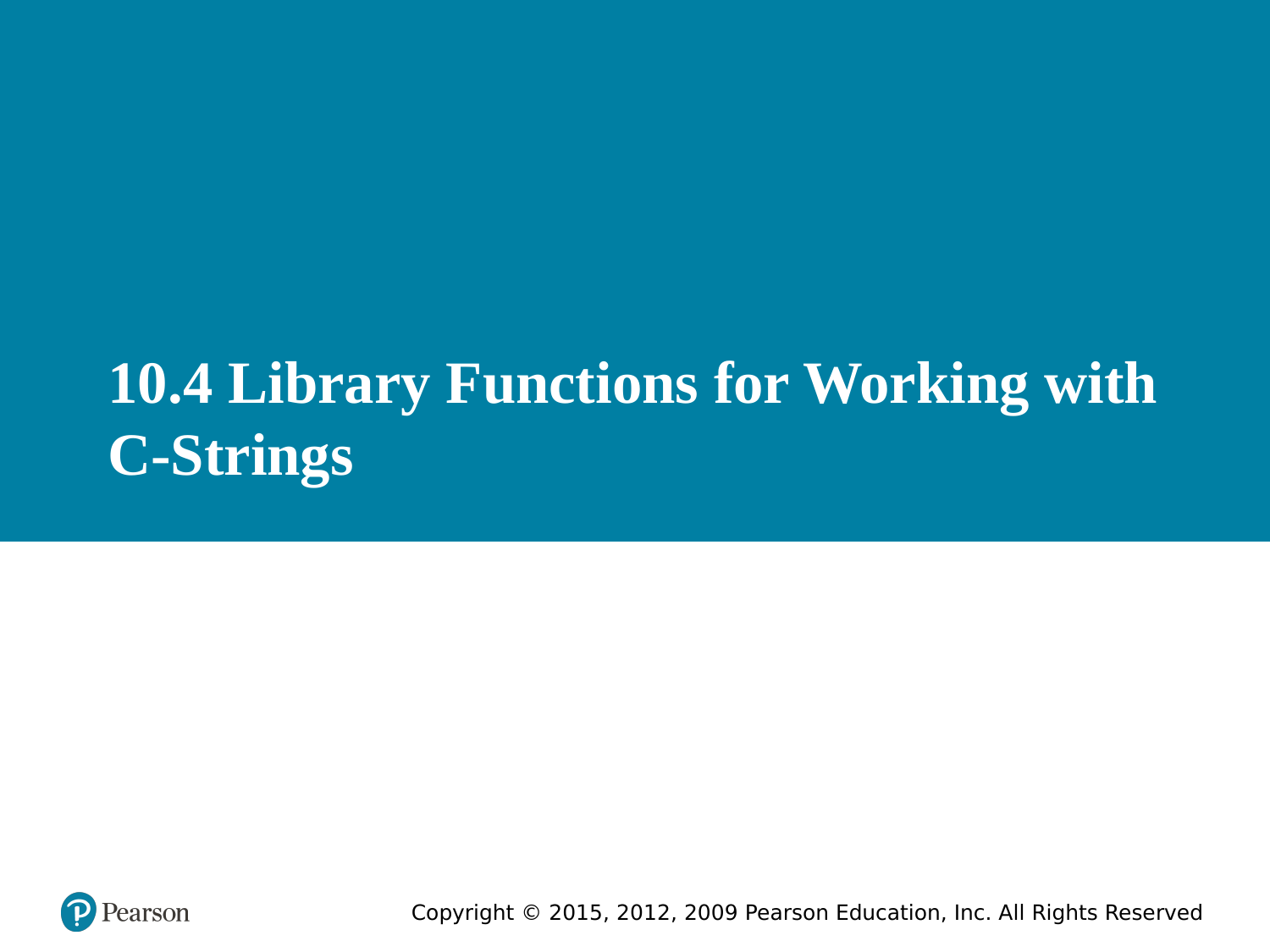

# 10.4 Library Functions for Working with C-Strings